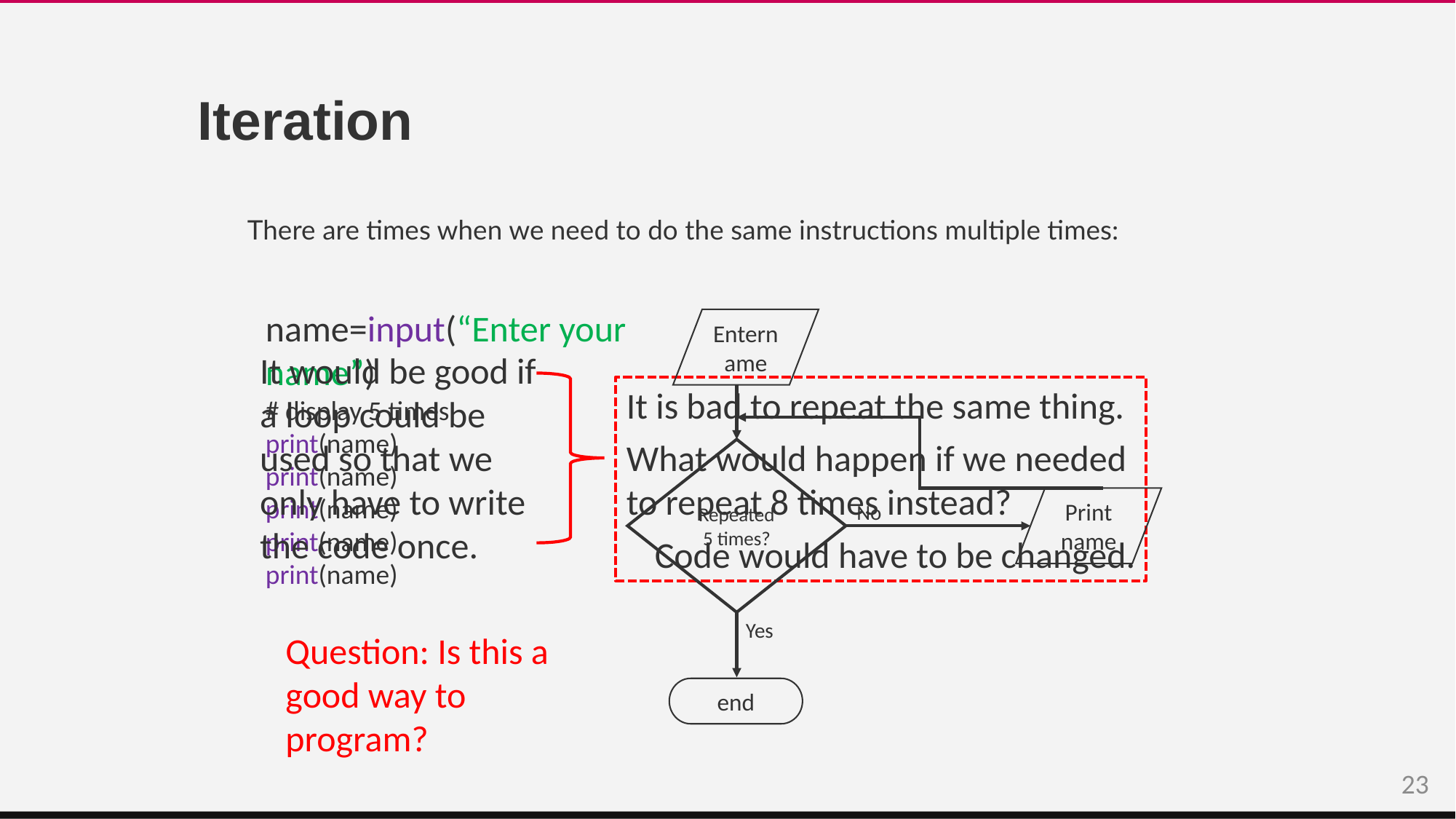

# Iteration
There are times when we need to do the same instructions multiple times:

name=input(“Enter your name”)
# display 5 times
print(name)
print(name)
print(name)
print(name)
print(name)
Entername
Repeated 5 times?
Print name
end
No
Yes
It would be good if a loop could be used so that we only have to write the code once.

It is bad to repeat the same thing.

What would happen if we needed to repeat 8 times instead?

Code would have to be changed.
Question: Is this a good way to program?